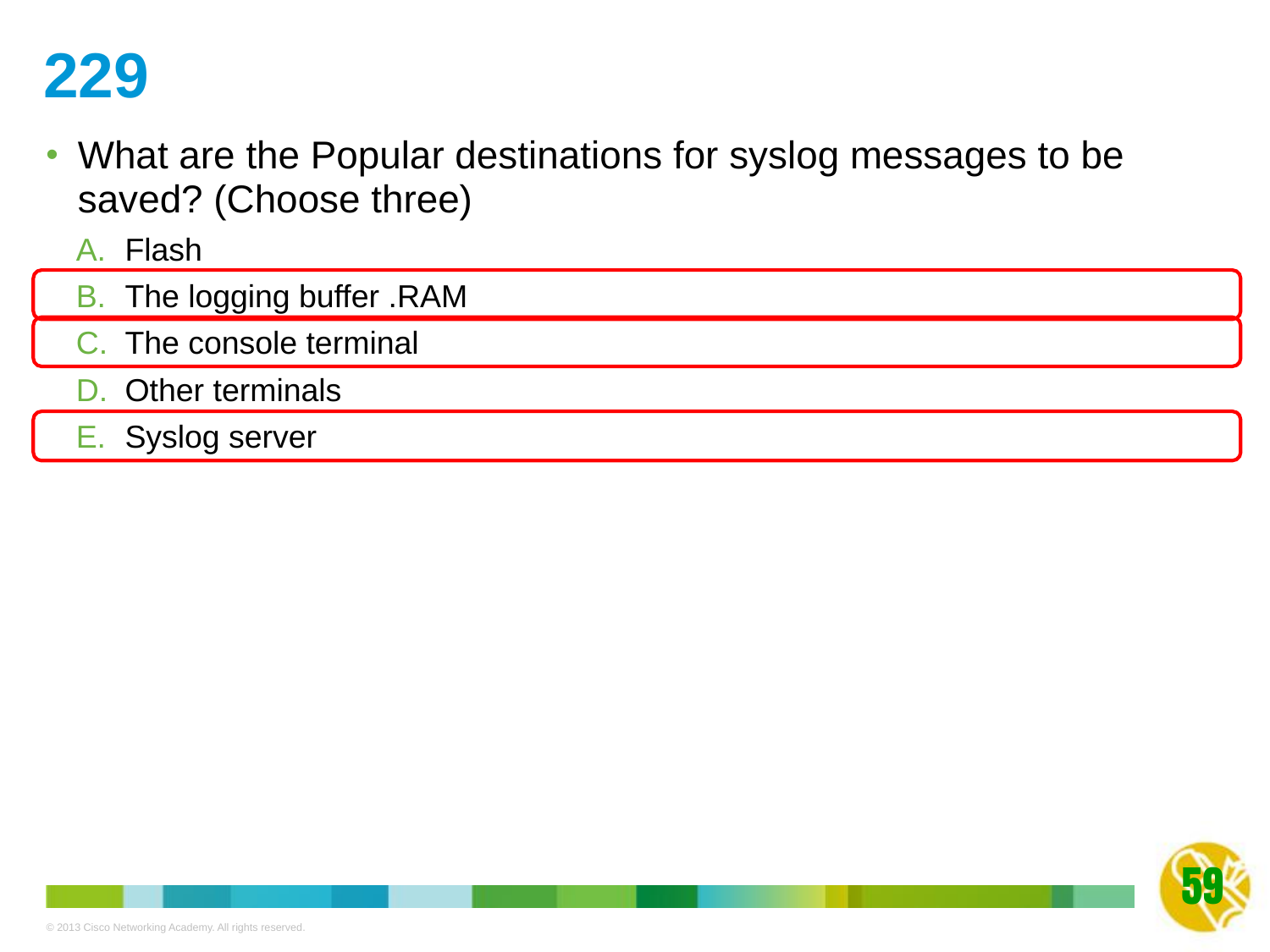

# 229
What are the Popular destinations for syslog messages to be saved? (Choose three)
Flash
The logging buffer .RAM
The console terminal
Other terminals
Syslog server